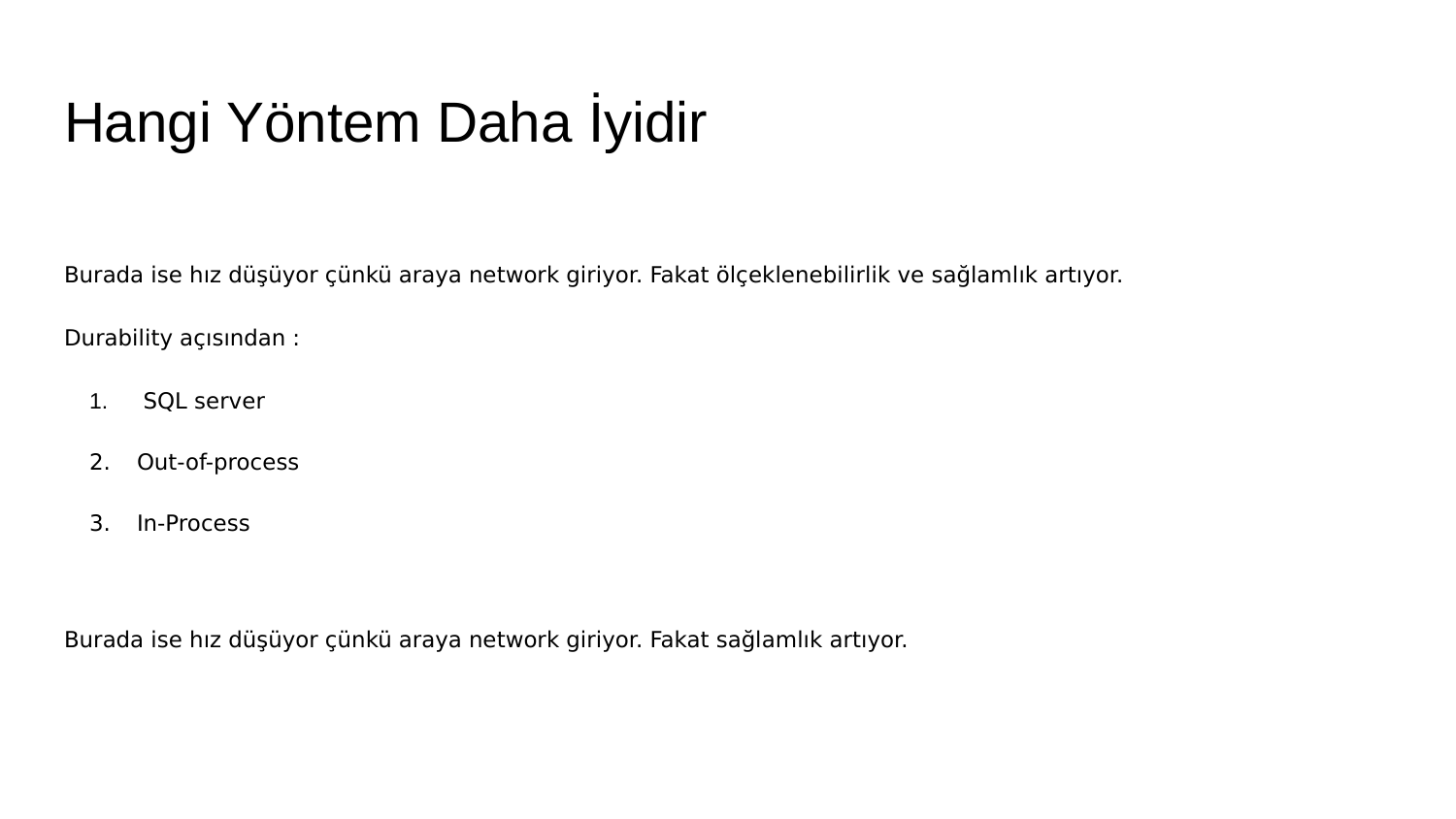

# Hangi Yöntem Daha İyidir

Burada ise hız düşüyor çünkü araya network giriyor. Fakat ölçeklenebilirlik ve sağlamlık artıyor.
Durability açısından :
 SQL server
Out-of-process
In-Process

Burada ise hız düşüyor çünkü araya network giriyor. Fakat sağlamlık artıyor.